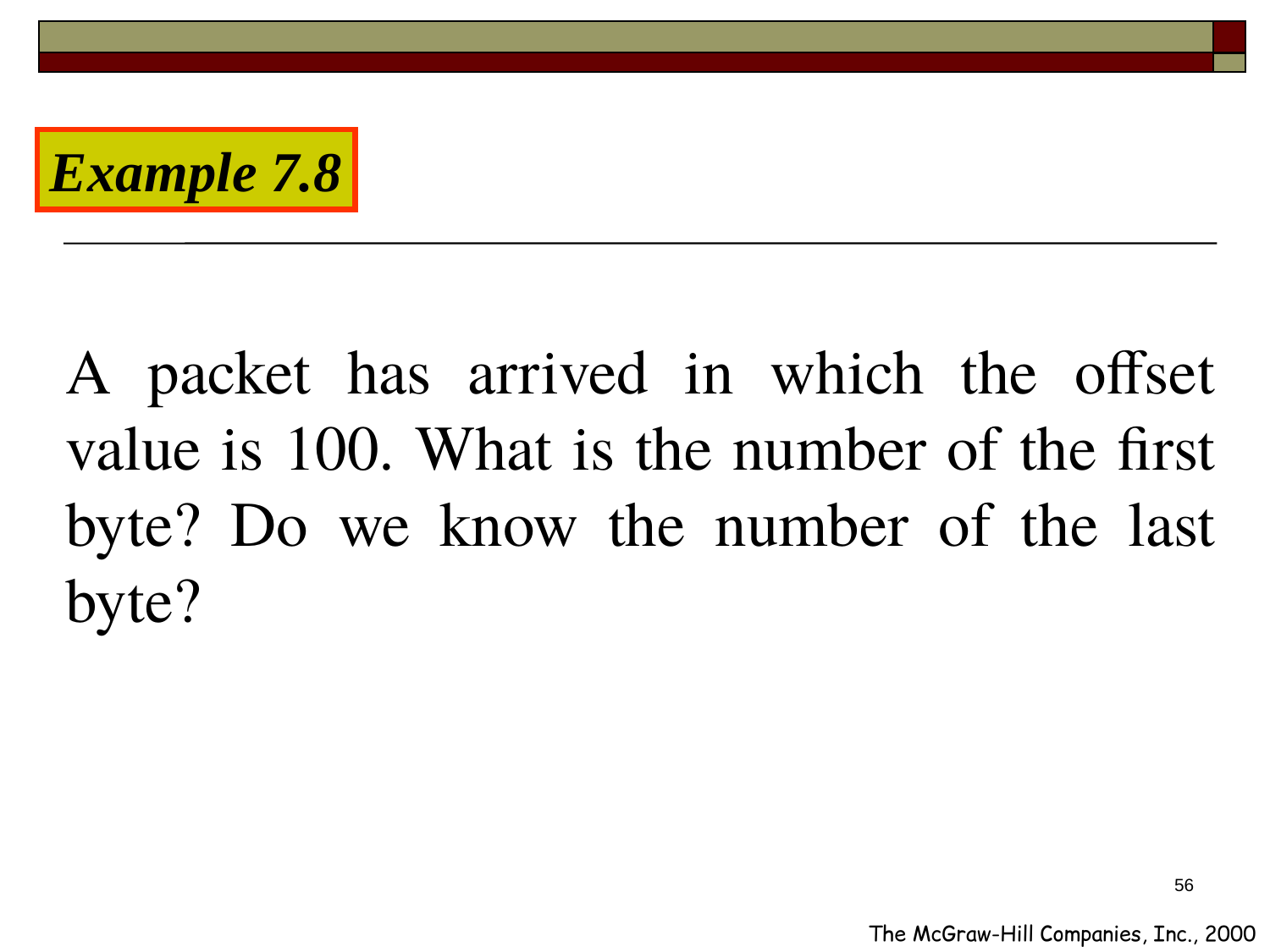

Example 7.8
A packet has arrived in which the offset value is 100. What is the number of the first byte? Do we know the number of the last byte?
56
The McGraw-Hill Companies, Inc., 2000